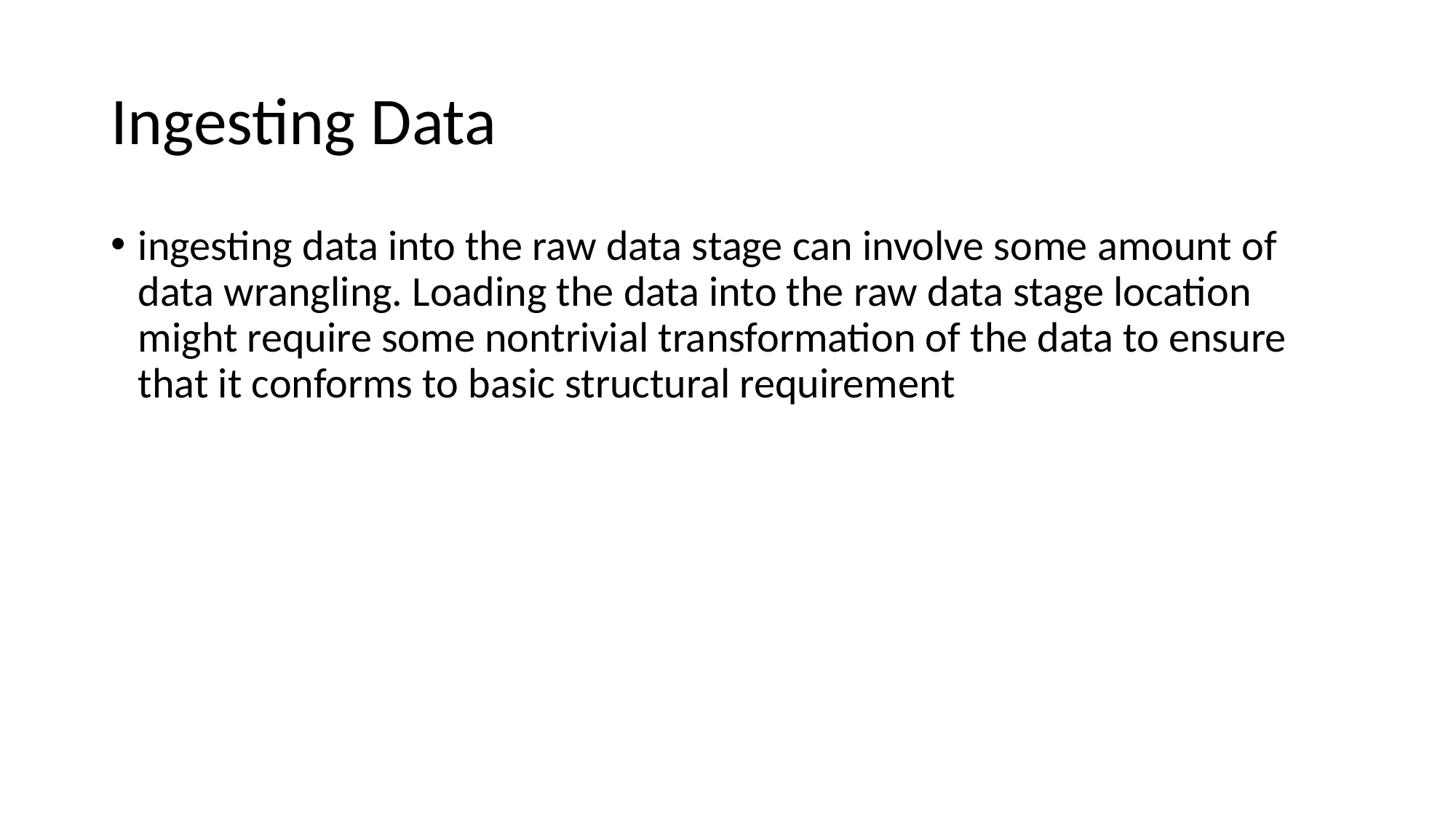

# Ingesting Data
ingesting data into the raw data stage can involve some amount of data wrangling. Loading the data into the raw data stage location might require some nontrivial transformation of the data to ensure that it conforms to basic structural requirement